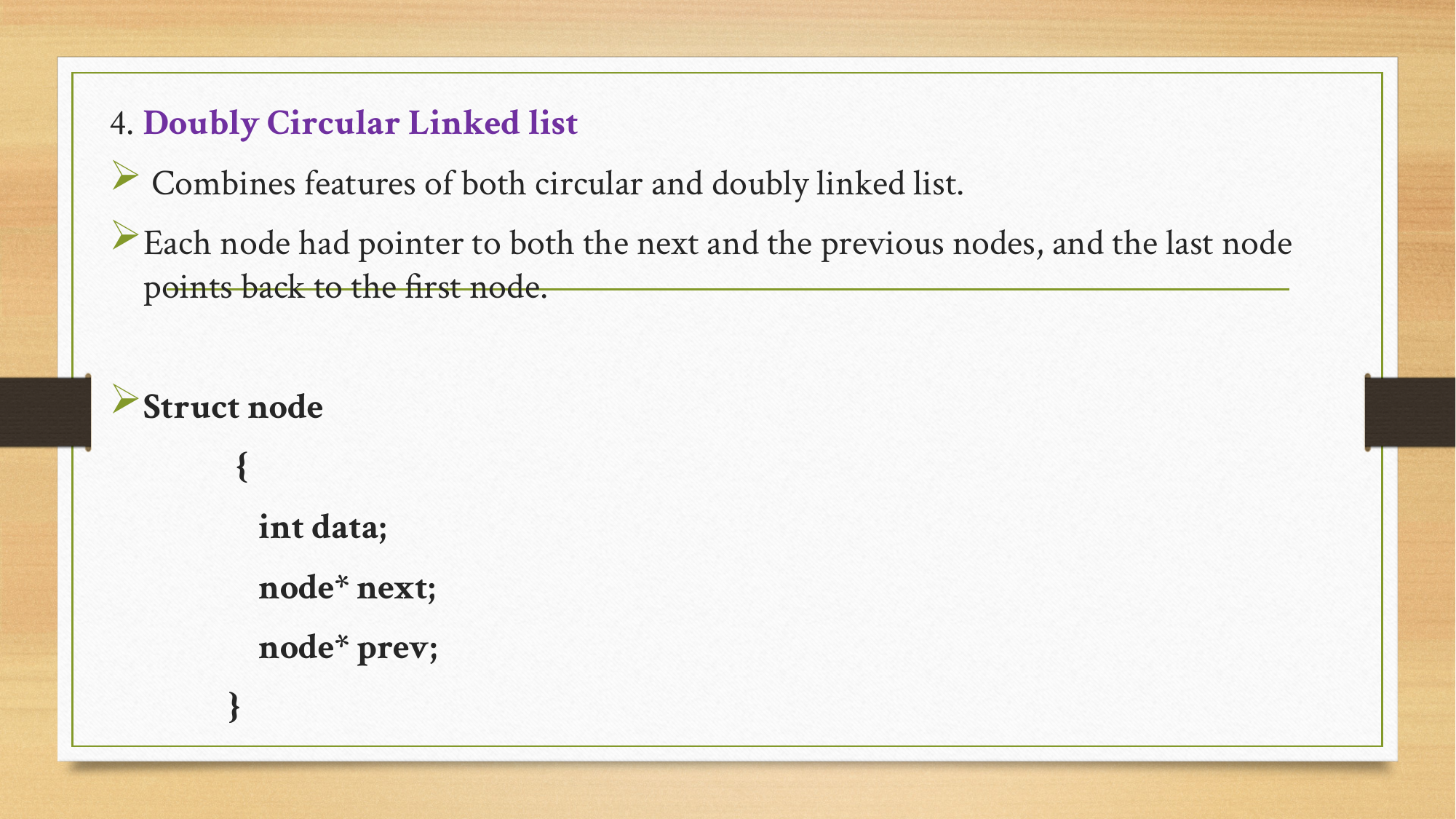

4. Doubly Circular Linked list
 Combines features of both circular and doubly linked list.
Each node had pointer to both the next and the previous nodes, and the last node points back to the first node.

Struct node
                 {
                    int data;
                    node* next;
                    node* prev;
                }